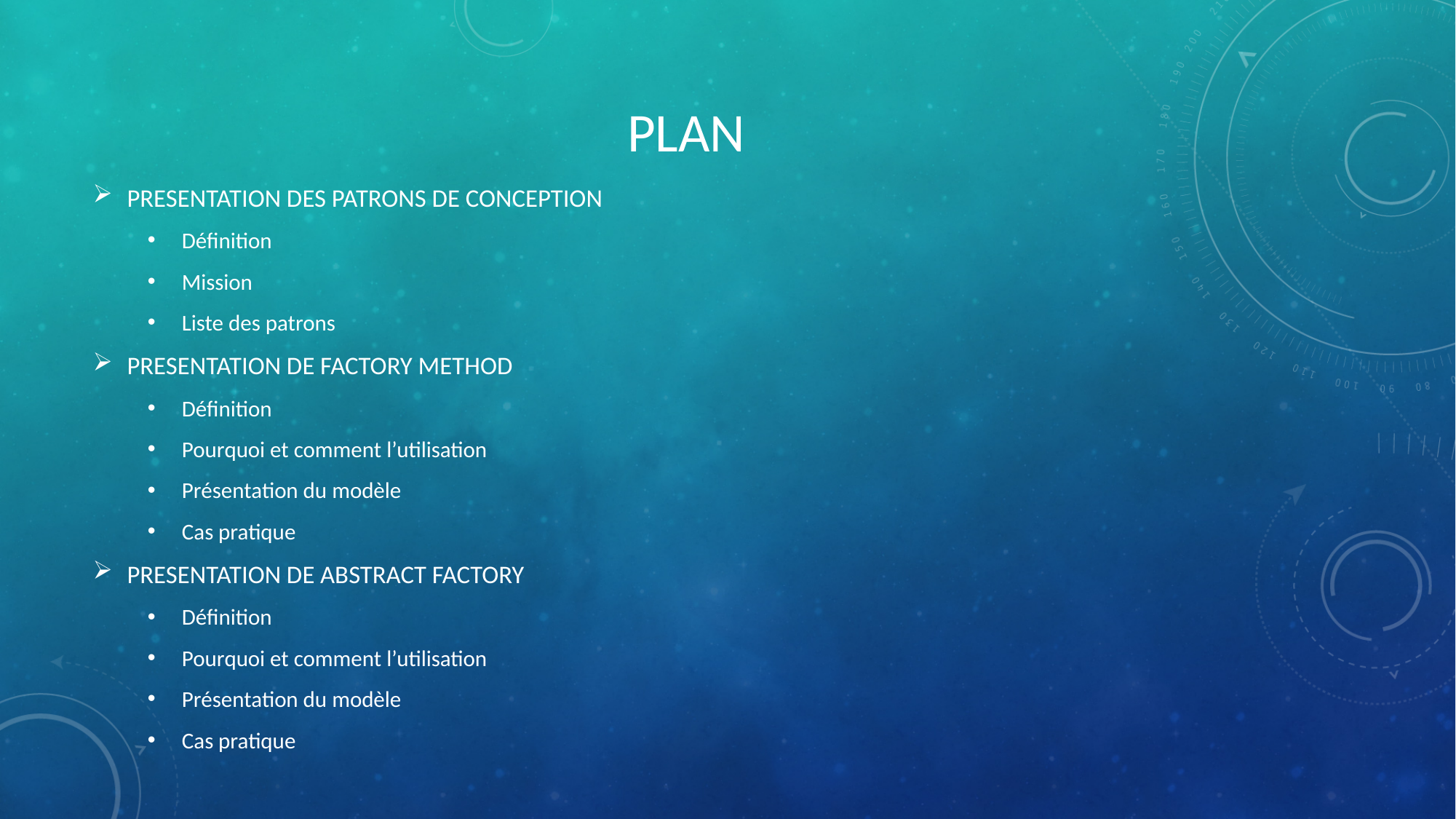

# PLAN
PRESENTATION DES PATRONS DE CONCEPTION
Définition
Mission
Liste des patrons
PRESENTATION DE FACTORY METHOD
Définition
Pourquoi et comment l’utilisation
Présentation du modèle
Cas pratique
PRESENTATION DE ABSTRACT FACTORY
Définition
Pourquoi et comment l’utilisation
Présentation du modèle
Cas pratique